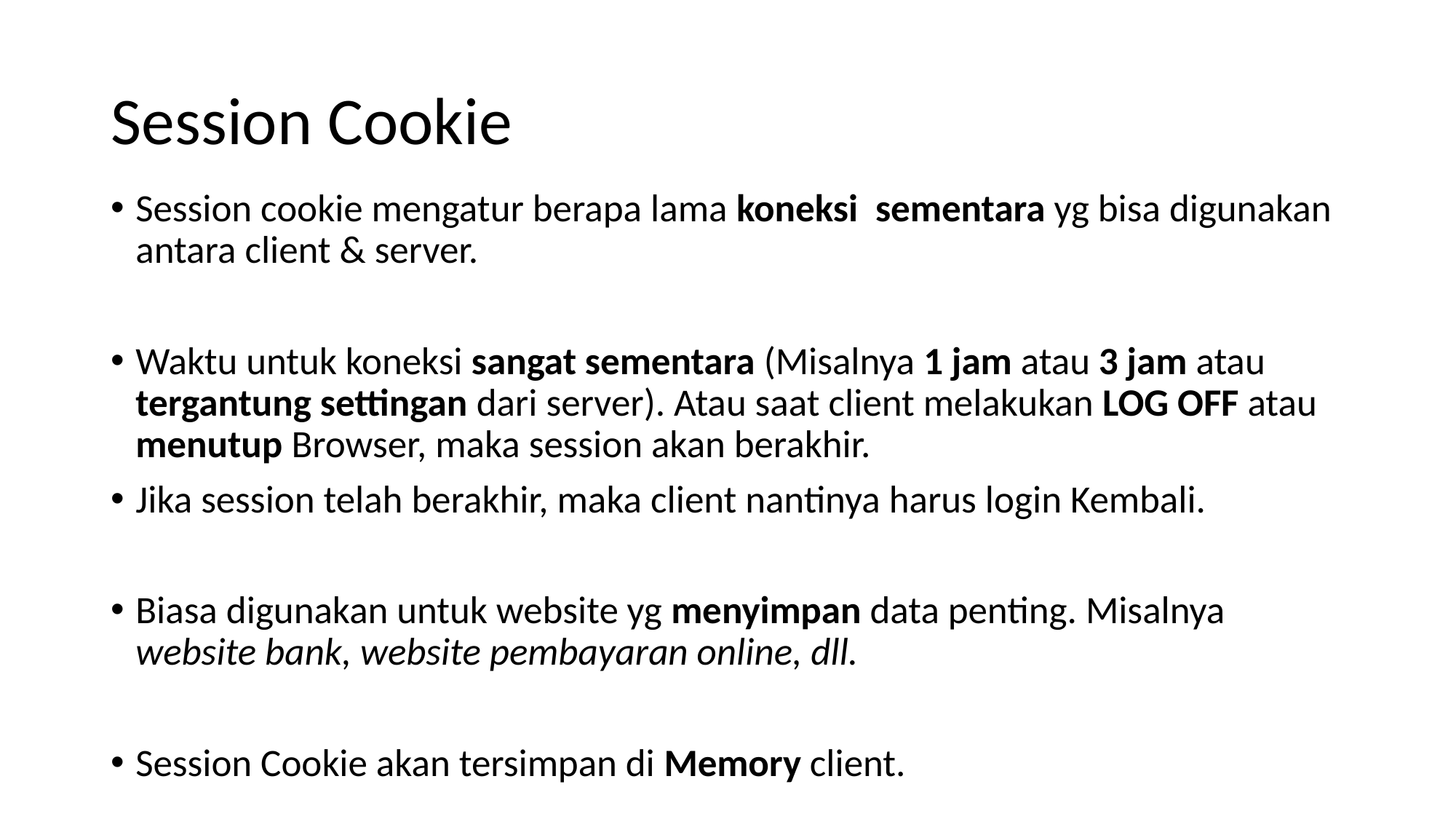

# Session Cookie
Session cookie mengatur berapa lama koneksi  sementara yg bisa digunakan antara client & server.

Waktu untuk koneksi sangat sementara (Misalnya 1 jam atau 3 jam atau tergantung settingan dari server). Atau saat client melakukan LOG OFF atau menutup Browser, maka session akan berakhir.
Jika session telah berakhir, maka client nantinya harus login Kembali.

Biasa digunakan untuk website yg menyimpan data penting. Misalnya website bank, website pembayaran online, dll.

Session Cookie akan tersimpan di Memory client.